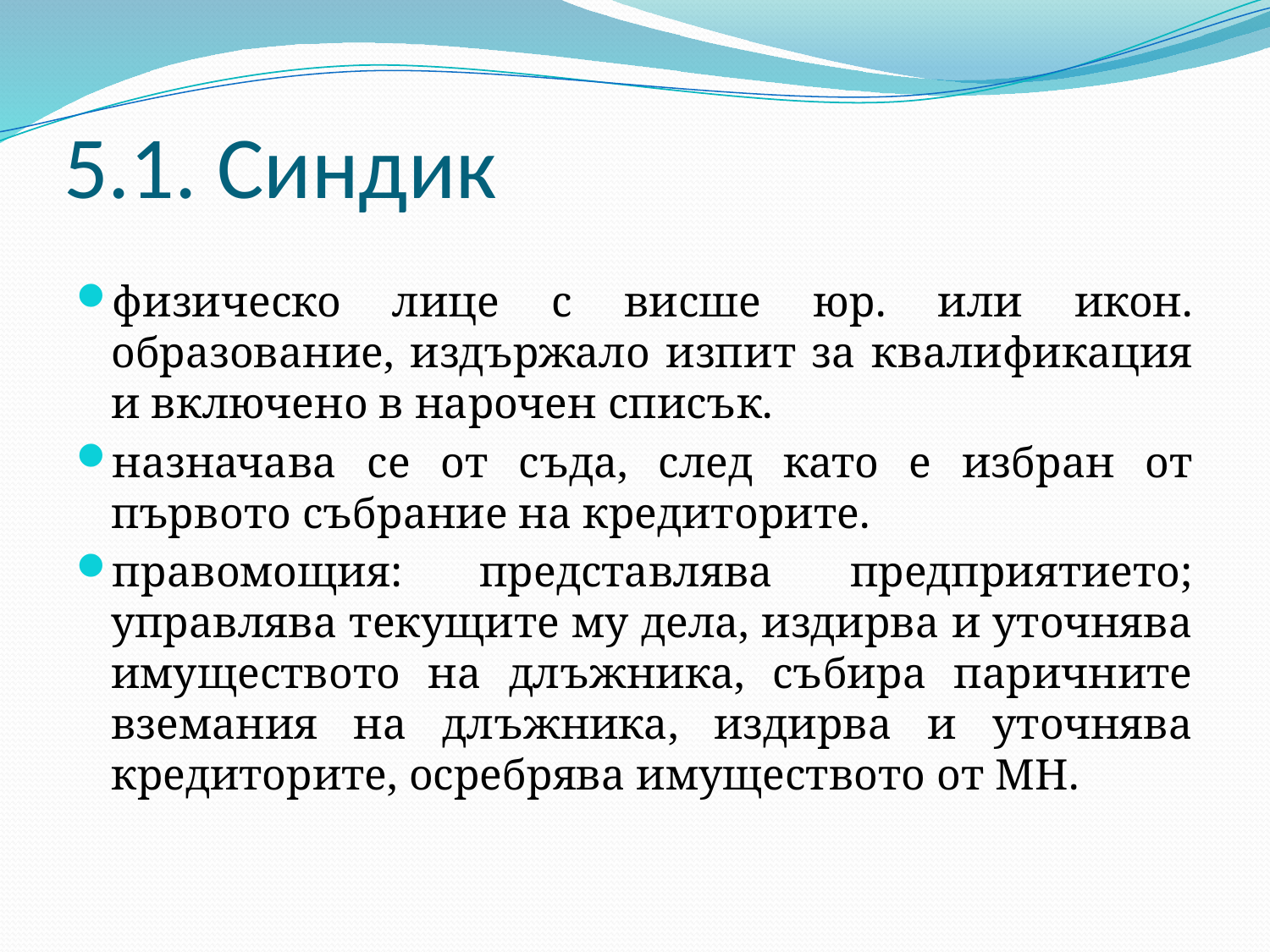

# 5.1. Синдик
физическо лице с висше юр. или икон. образование, издържало изпит за квалификация и включено в нарочен списък.
назначава се от съда, след като е избран от първото събрание на кредиторите.
правомощия: представлява предприятието; управлява текущите му дела, издирва и уточнява имуществото на длъжника, събира паричните вземания на длъжника, издирва и уточнява кредиторите, осребрява имуществото от МН.